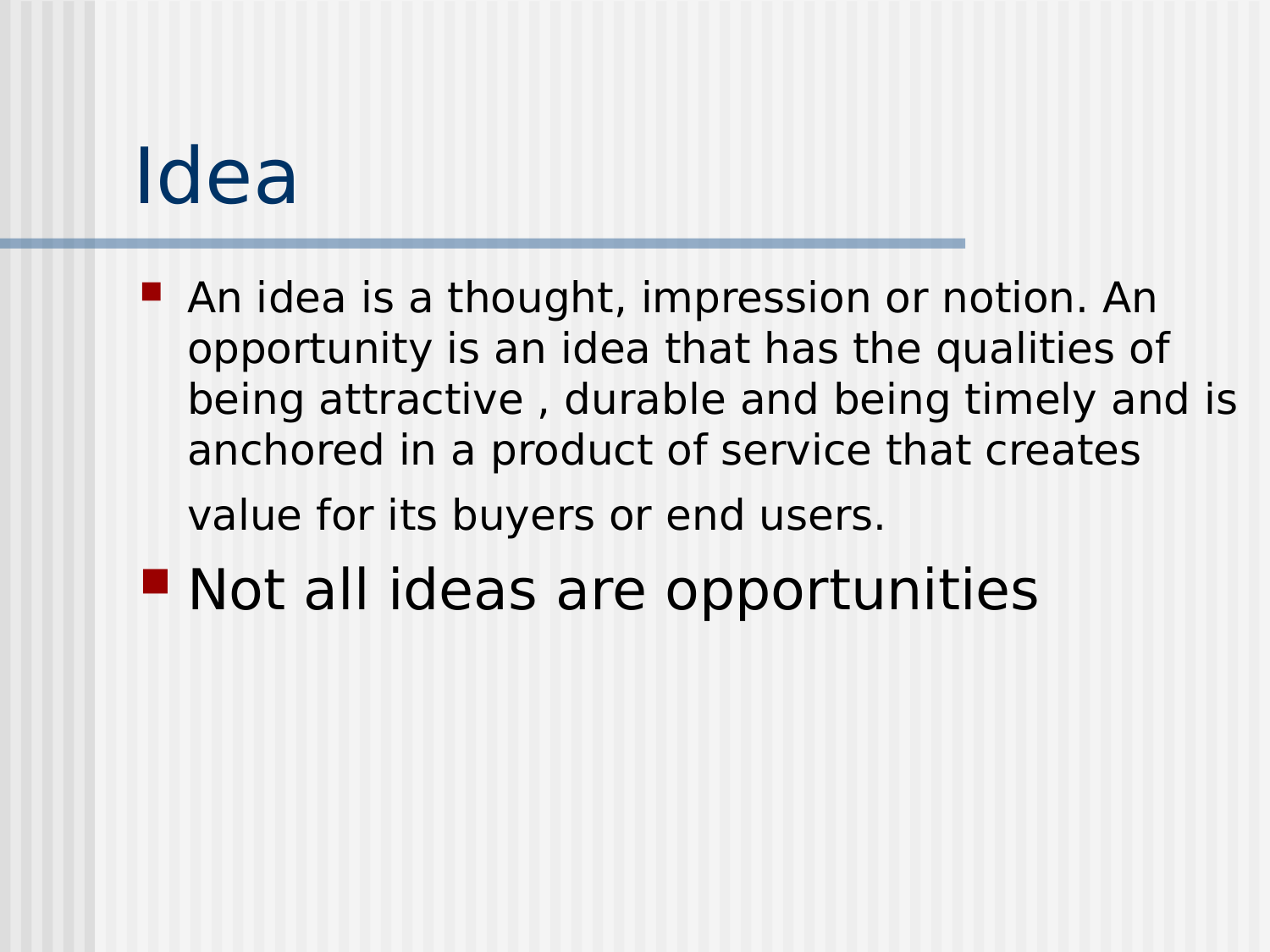

# Idea
An idea is a thought, impression or notion. An opportunity is an idea that has the qualities of being attractive , durable and being timely and is anchored in a product of service that creates value for its buyers or end users.
Not all ideas are opportunities